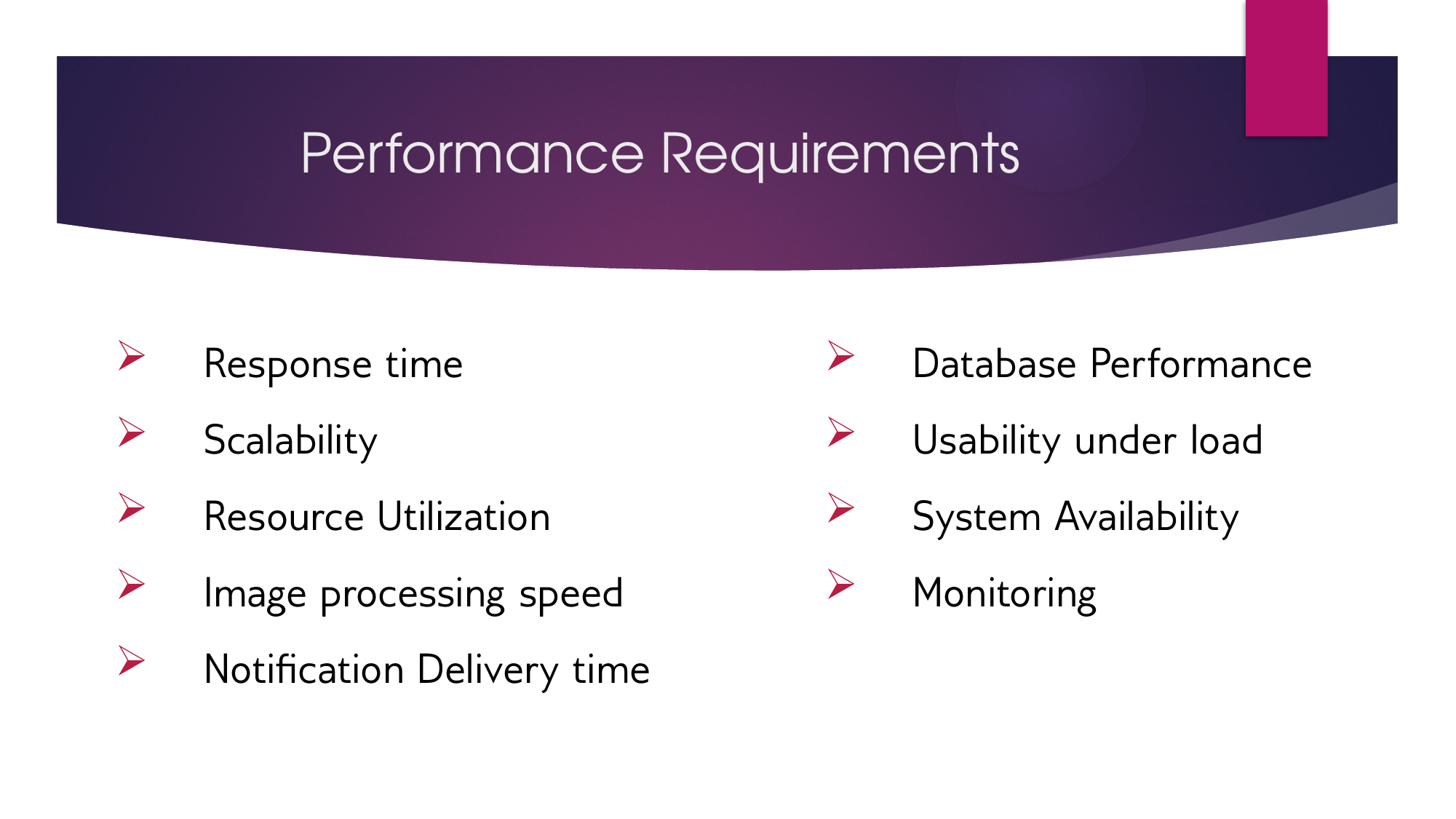

# Performance Requirements
Response time
Scalability
Resource Utilization
Image processing speed
Notification Delivery time
Database Performance
Usability under load
System Availability
Monitoring